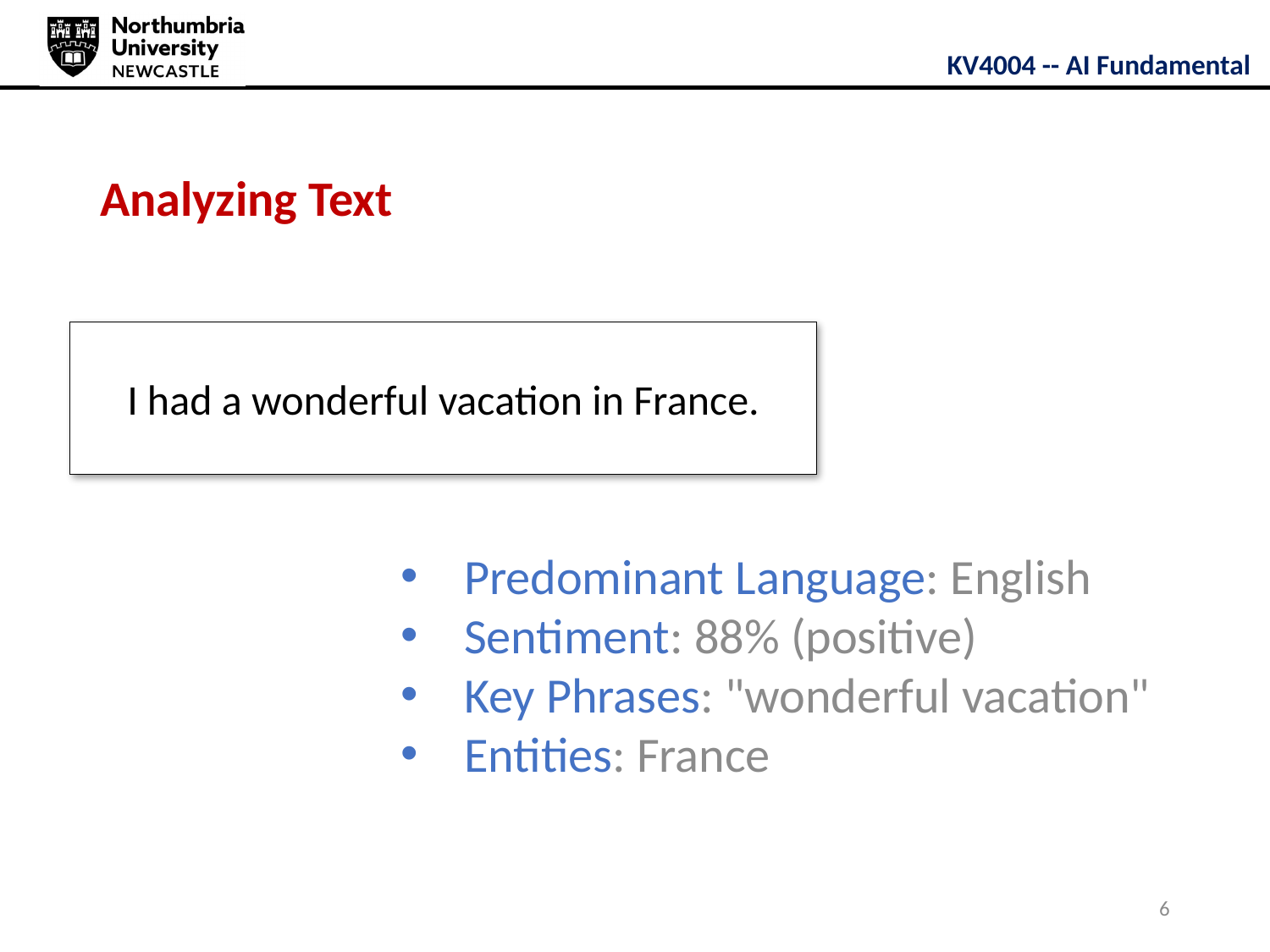

# Analyzing Text

I had a wonderful vacation in France.

Predominant Language: English
Sentiment: 88% (positive)
Key Phrases: "wonderful vacation"
Entities: France
6